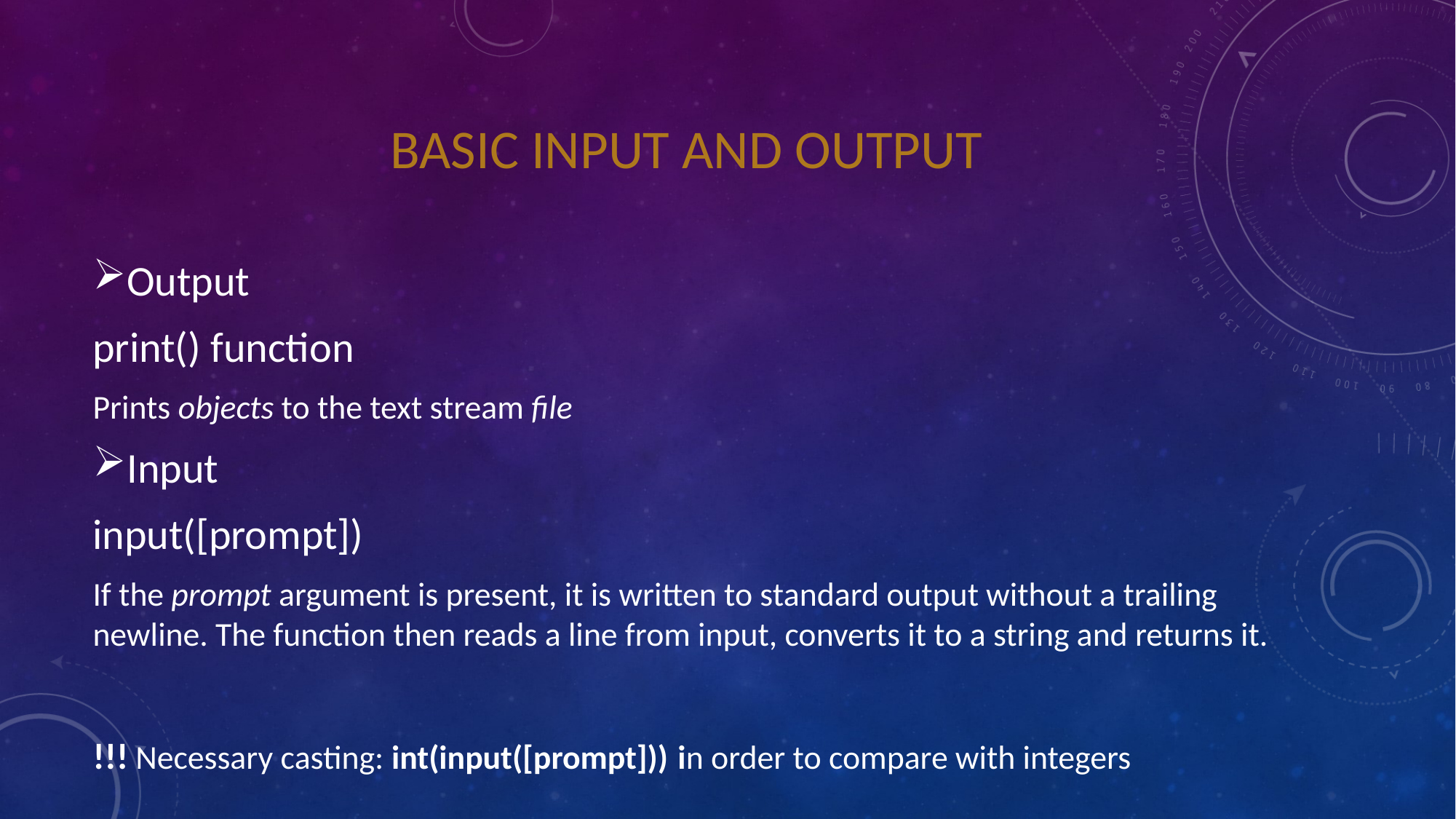

# BAsic Input and Output
Output
print() function
Prints objects to the text stream file
Input
input([prompt])
If the prompt argument is present, it is written to standard output without a trailing newline. The function then reads a line from input, converts it to a string and returns it.

!!! Necessary casting: int(input([prompt])) in order to compare with integers